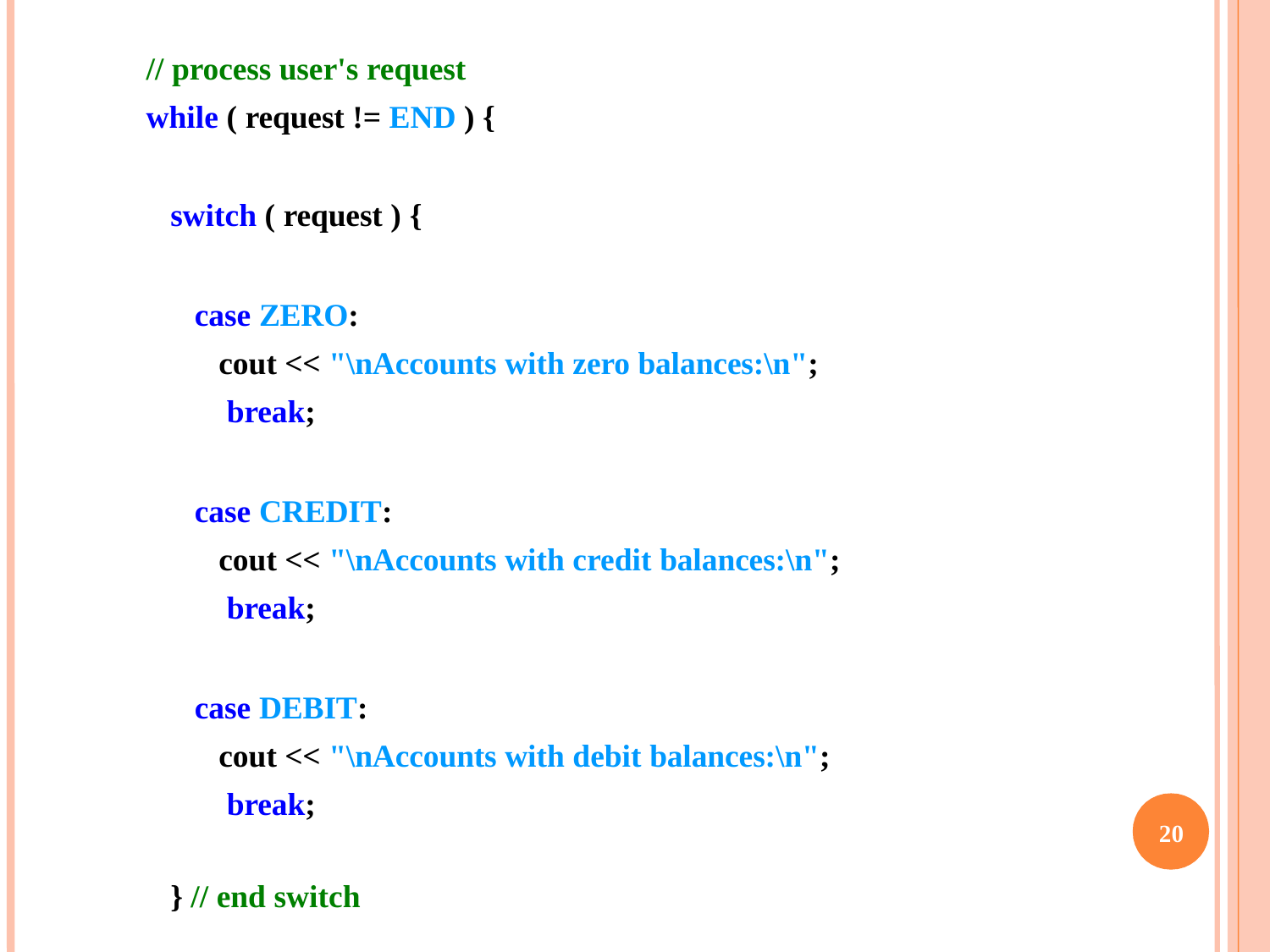

# // process user's request  while ( request != END ) {
switch ( request ) {

case ZERO:
cout << "\nAccounts with zero balances:\n";  break;

case CREDIT:
cout << "\nAccounts with credit balances:\n";  break;

case DEBIT:
cout << "\nAccounts with debit balances:\n";  break;
20
} // end switch